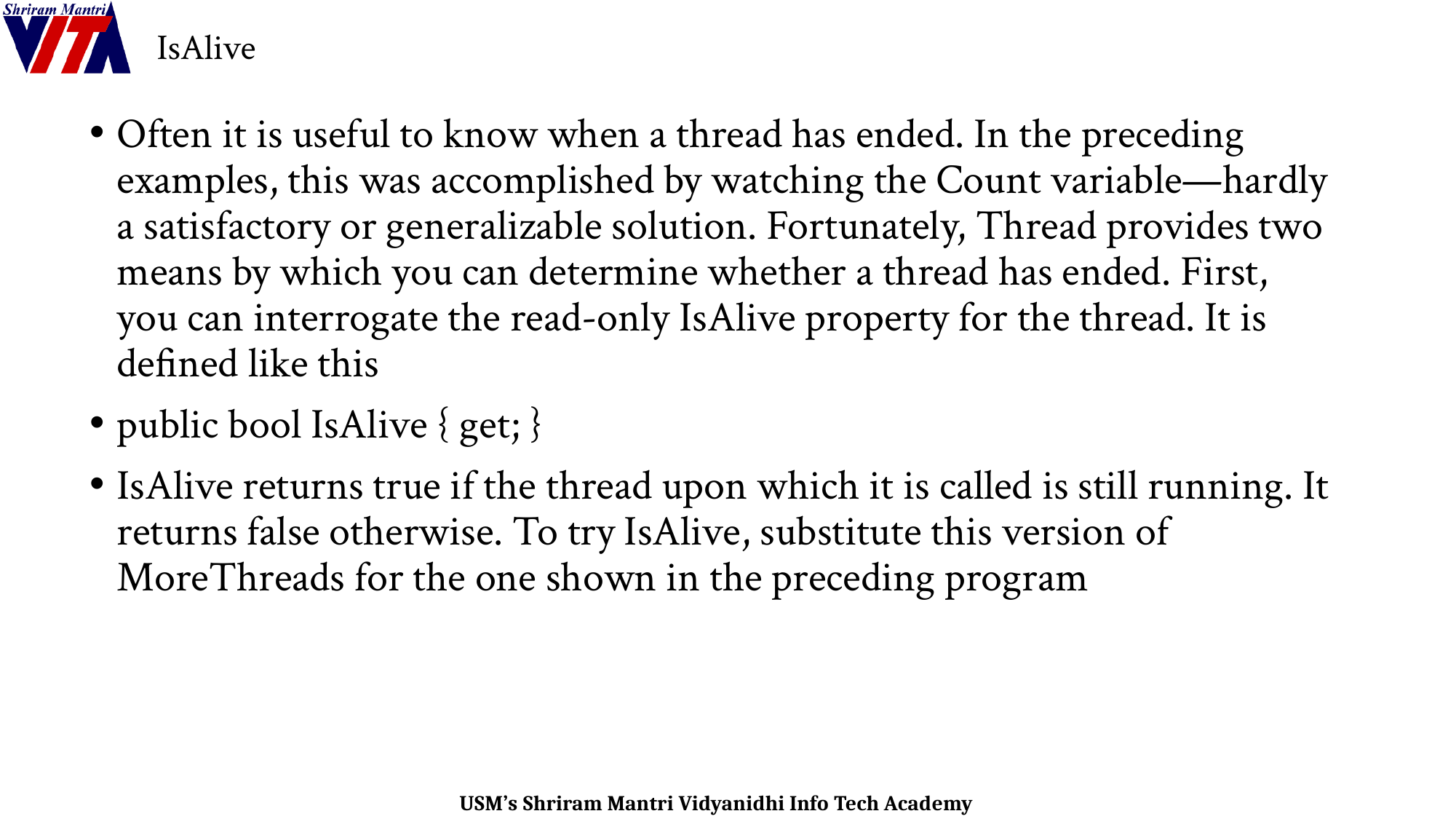

# IsAlive
Often it is useful to know when a thread has ended. In the preceding examples, this was accomplished by watching the Count variable—hardly a satisfactory or generalizable solution. Fortunately, Thread provides two means by which you can determine whether a thread has ended. First, you can interrogate the read-only IsAlive property for the thread. It is defined like this
public bool IsAlive { get; }
IsAlive returns true if the thread upon which it is called is still running. It returns false otherwise. To try IsAlive, substitute this version of MoreThreads for the one shown in the preceding program